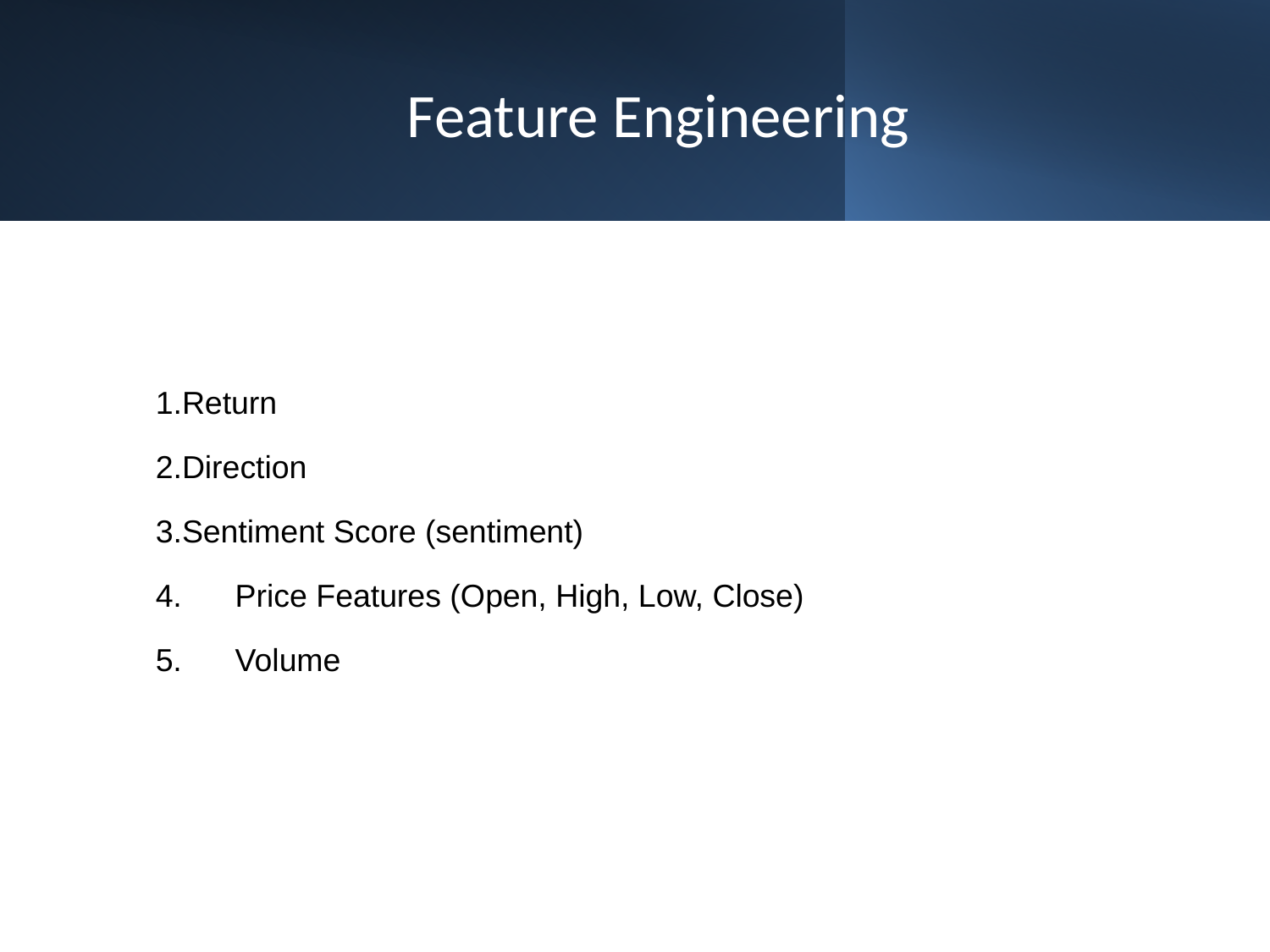

# Feature Engineering
Return
Direction
Sentiment Score (sentiment)
4.      Price Features (Open, High, Low, Close)
5.      Volume